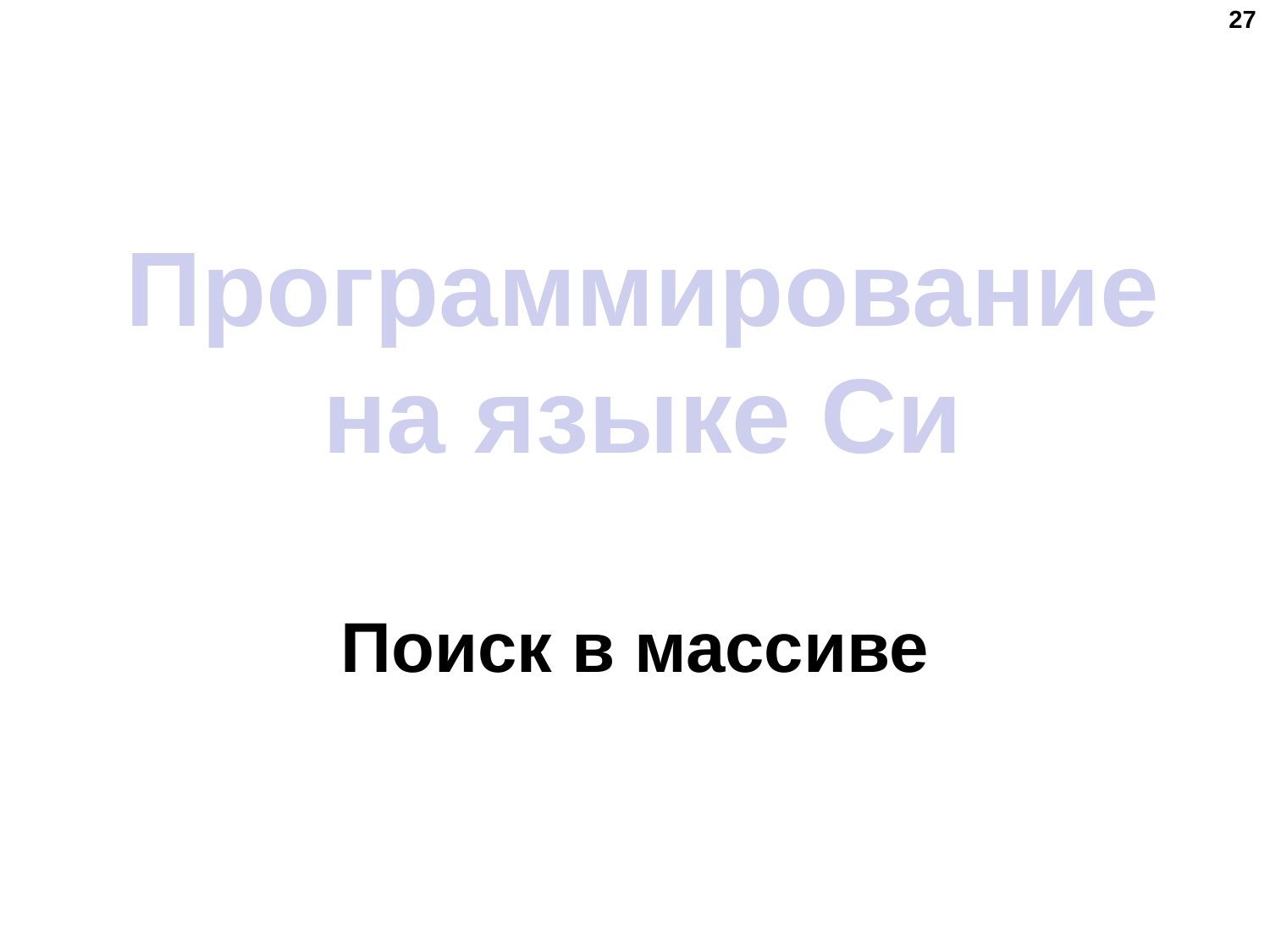

27
# Программирование на языке Си
Поиск в массиве